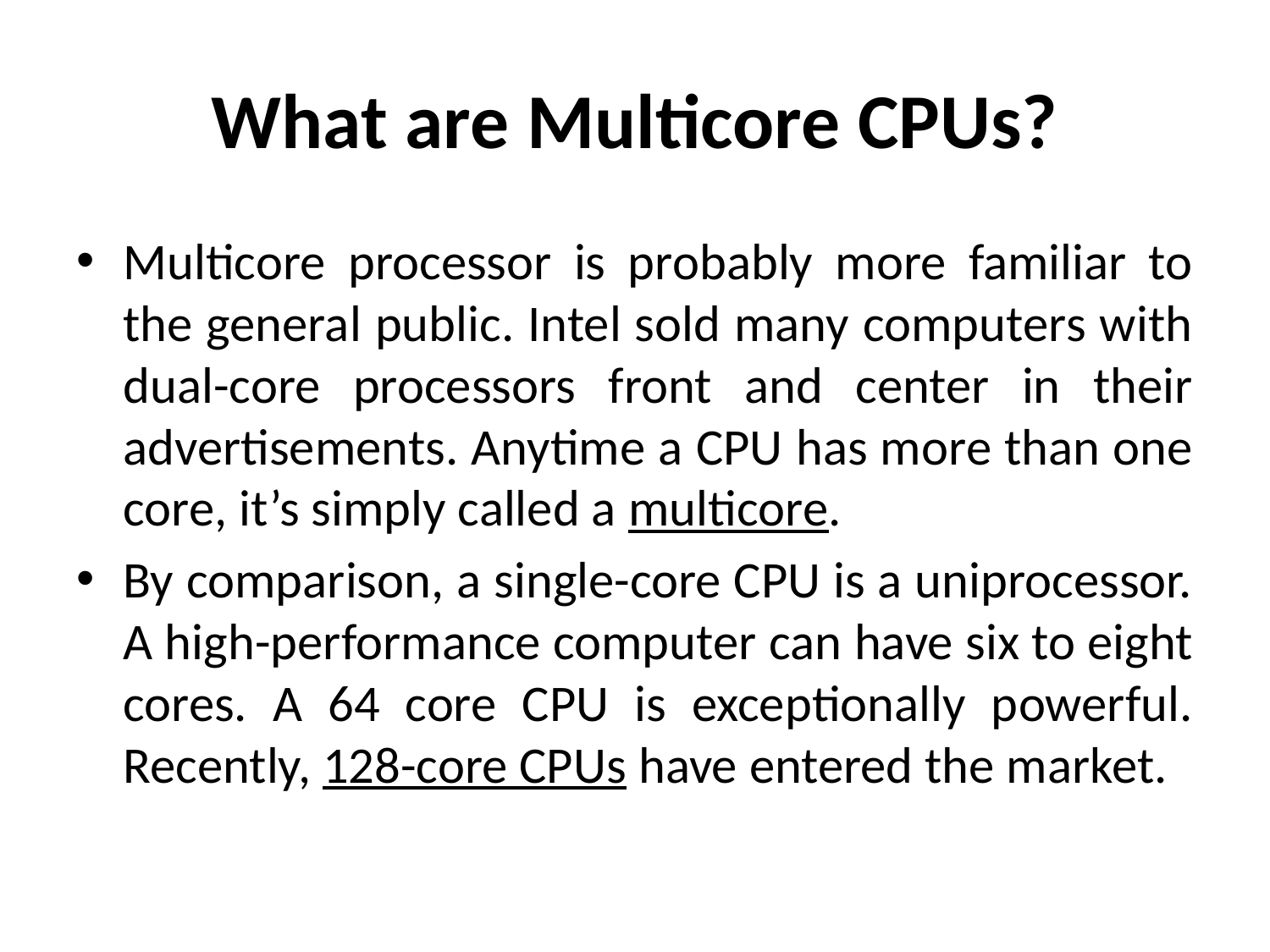

# What are Multicore CPUs?
Multicore processor is probably more familiar to the general public. Intel sold many computers with dual-core processors front and center in their advertisements. Anytime a CPU has more than one core, it’s simply called a multicore.
By comparison, a single-core CPU is a uniprocessor. A high-performance computer can have six to eight cores. A 64 core CPU is exceptionally powerful. Recently, 128-core CPUs have entered the market.